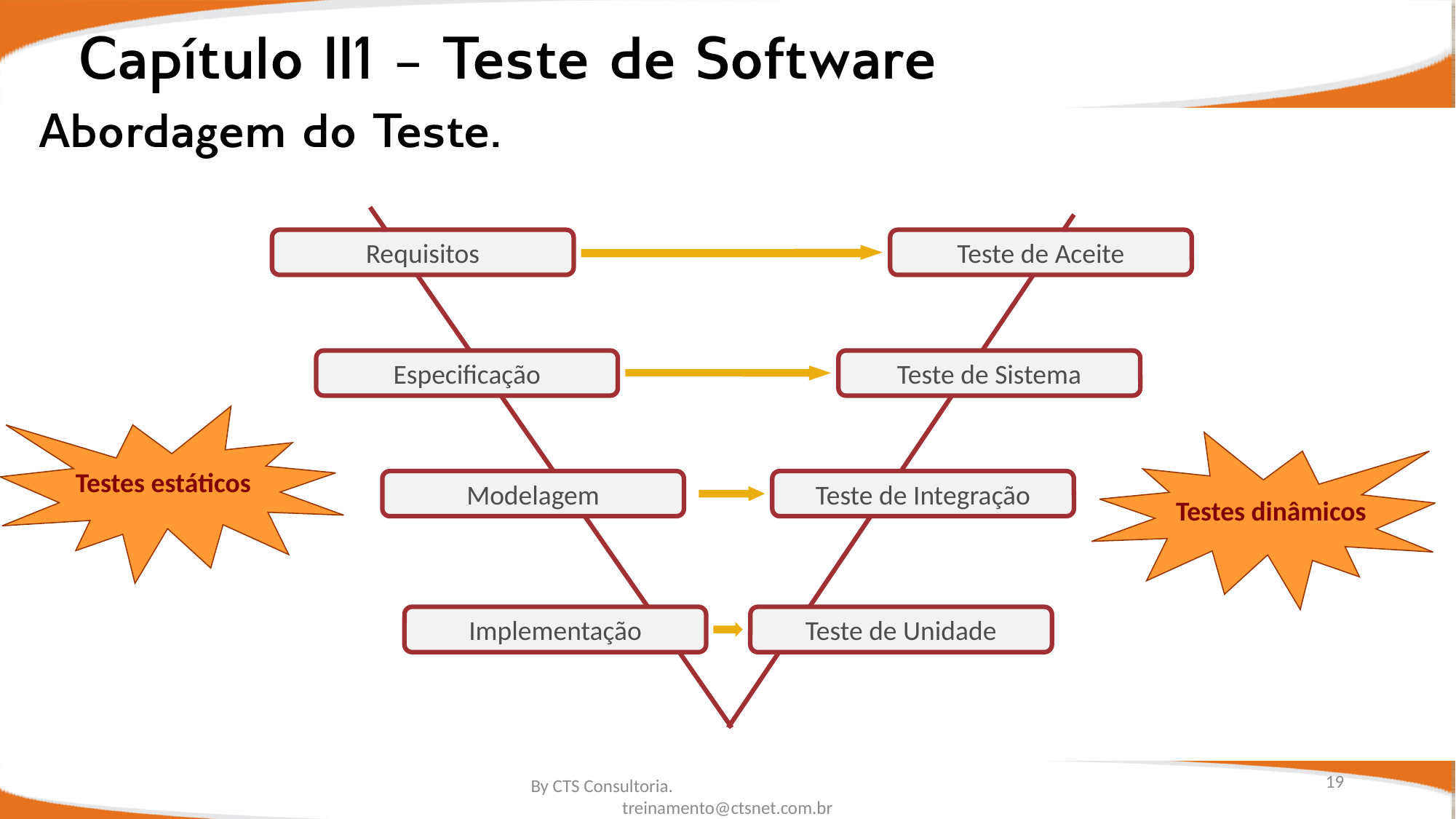

Capítulo II1 – Teste de Software
Abordagem do Teste.

Requisitos
Teste de Aceite

Especificação
Teste de Sistema

Modelagem
Teste de Integração

Implementação
Teste de Unidade

Testes estáticos

Testes dinâmicos
19
www.svlabs.com.br
By CTS Consultoria.                                                             treinamento@ctsnet.com.br